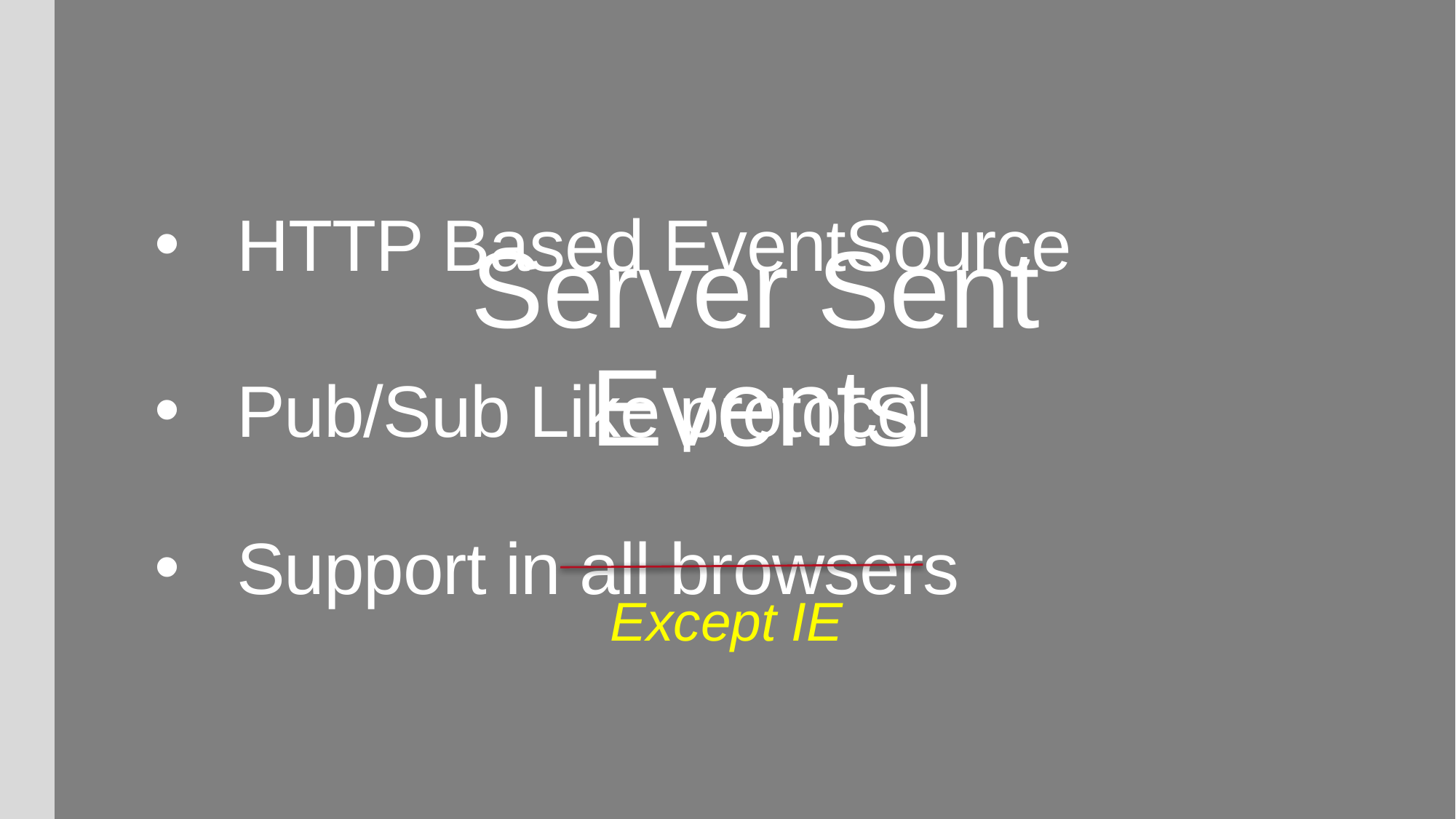

HTTP Based EventSource
Pub/Sub Like protocol
Support in all browsers
# Server Sent Events
Except IE